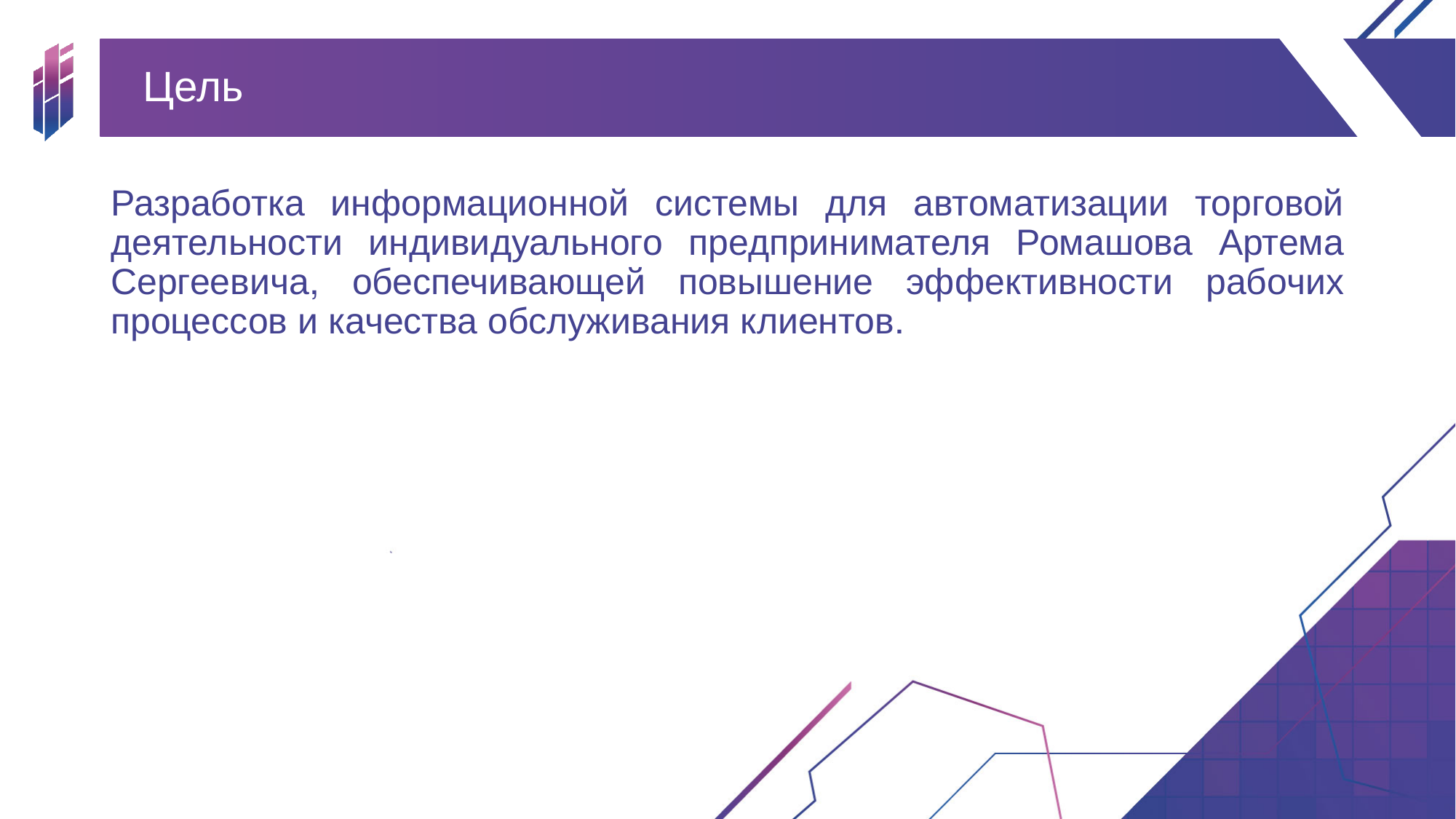

# Цель
Разработка информационной системы для автоматизации торговой деятельности индивидуального предпринимателя Ромашова Артема Сергеевича, обеспечивающей повышение эффективности рабочих процессов и качества обслуживания клиентов.